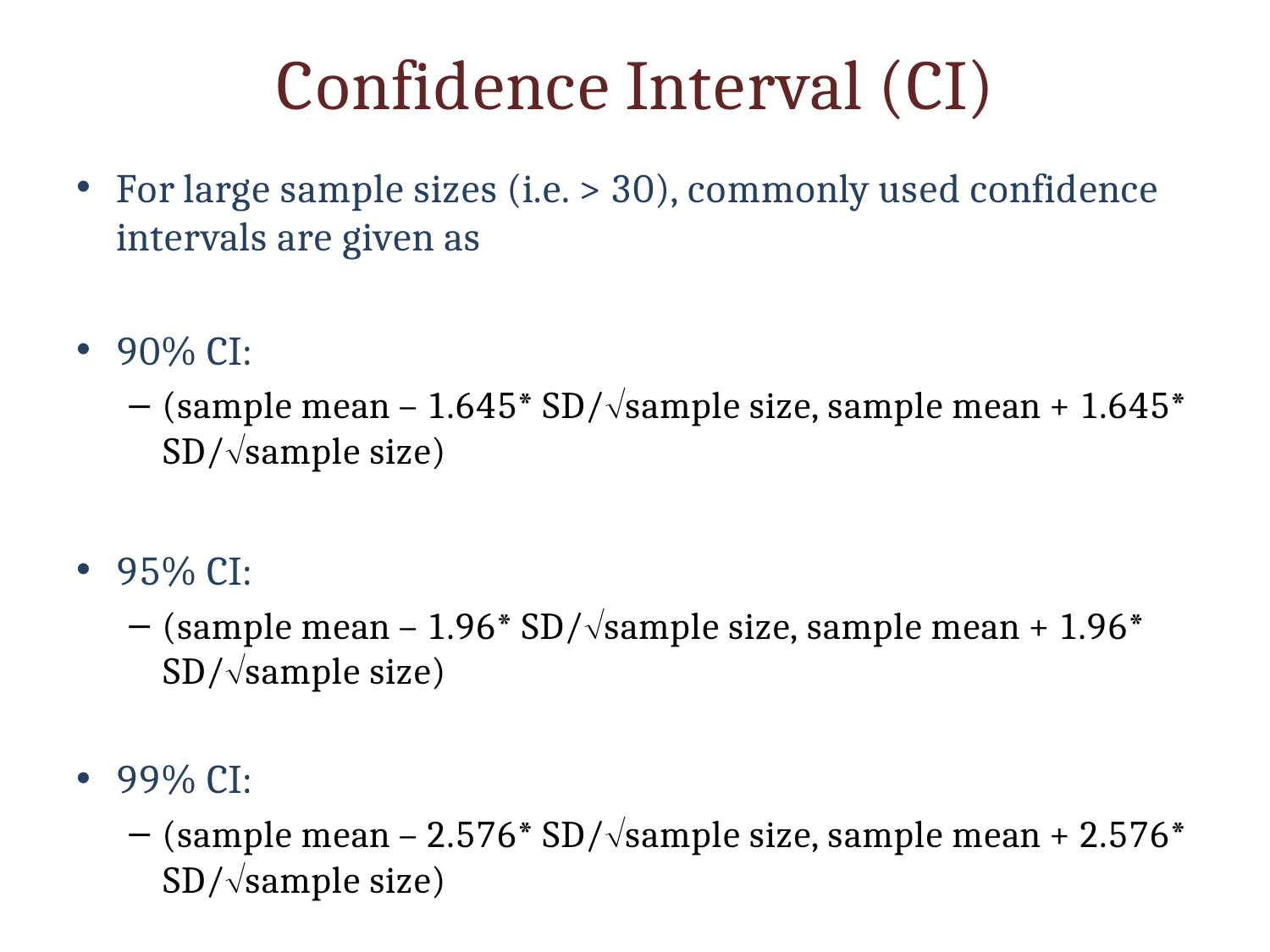

# Confidence Interval (CI)
For large sample sizes (i.e. > 30), commonly used confidence intervals are given as

90% CI:
(sample mean – 1.645* SD/√sample size, sample mean + 1.645* SD/√sample size)

95% CI:
(sample mean – 1.96* SD/√sample size, sample mean + 1.96* SD/√sample size)

99% CI:
(sample mean – 2.576* SD/√sample size, sample mean + 2.576* SD/√sample size)